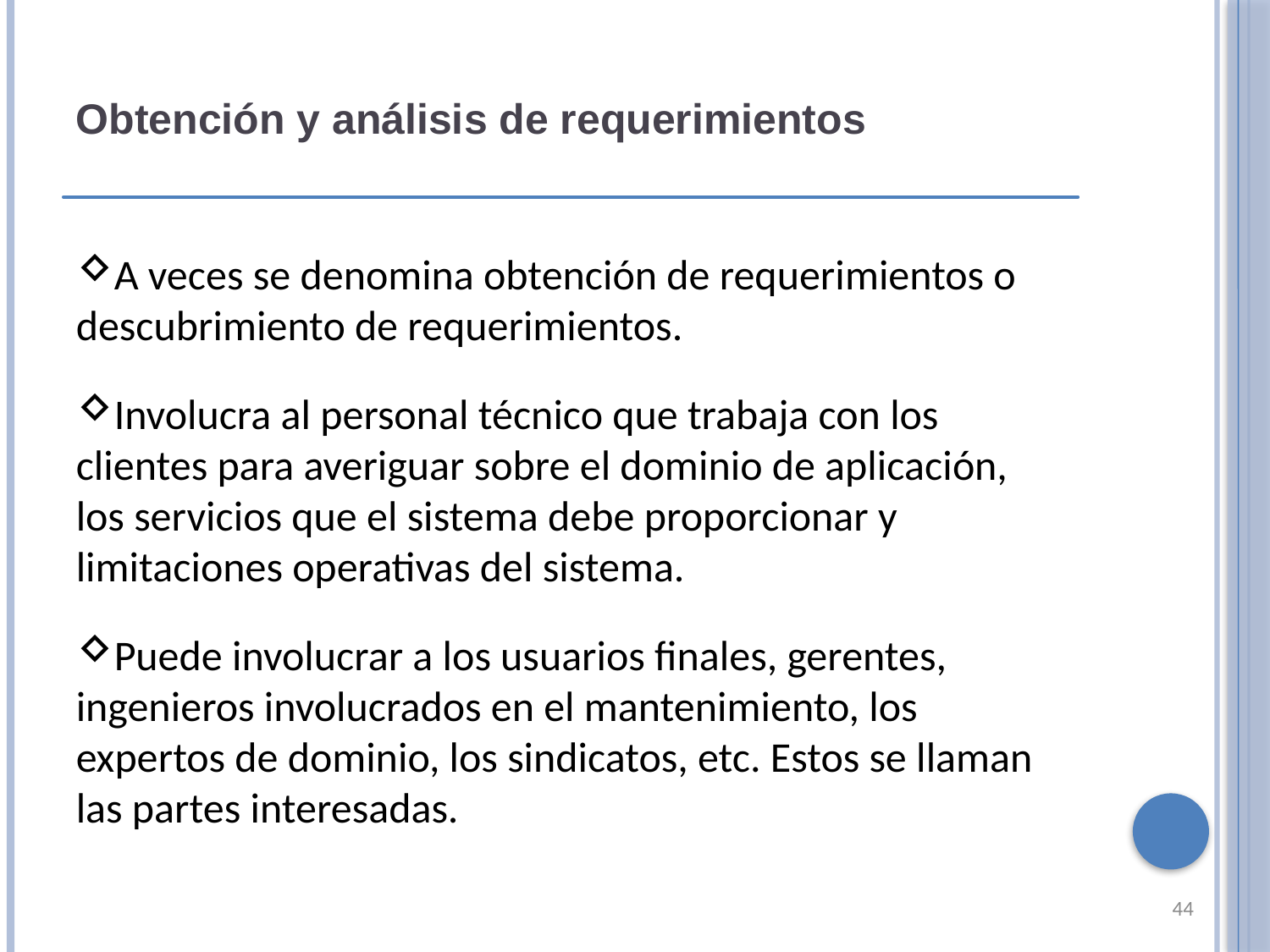

Obtención y análisis de requerimientos

A veces se denomina obtención de requerimientos o descubrimiento de requerimientos.

Involucra al personal técnico que trabaja con los clientes para averiguar sobre el dominio de aplicación, los servicios que el sistema debe proporcionar y limitaciones operativas del sistema.

Puede involucrar a los usuarios finales, gerentes, ingenieros involucrados en el mantenimiento, los expertos de dominio, los sindicatos, etc. Estos se llaman las partes interesadas.
44